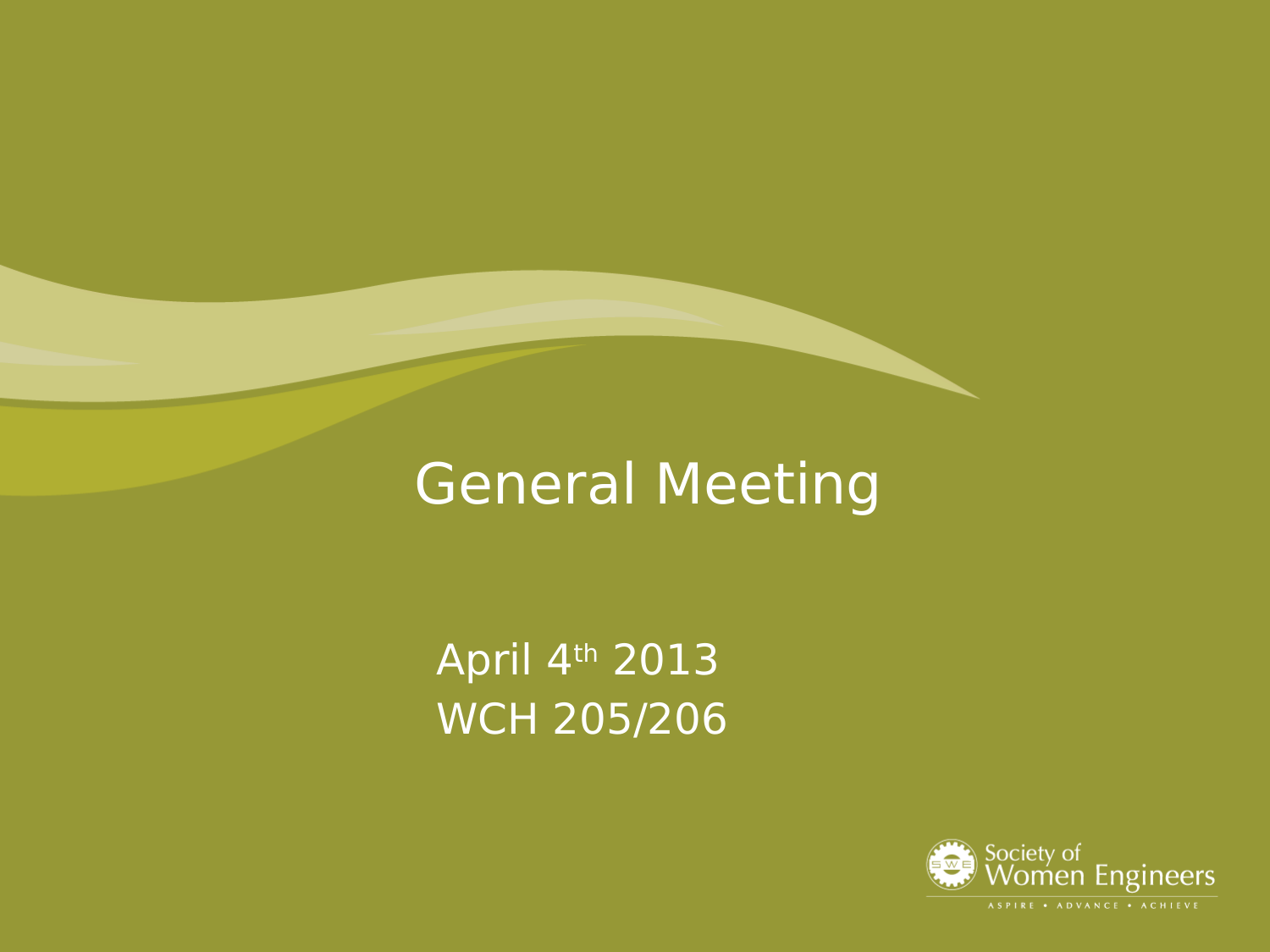

# General Meeting
April 4th 2013
WCH 205/206